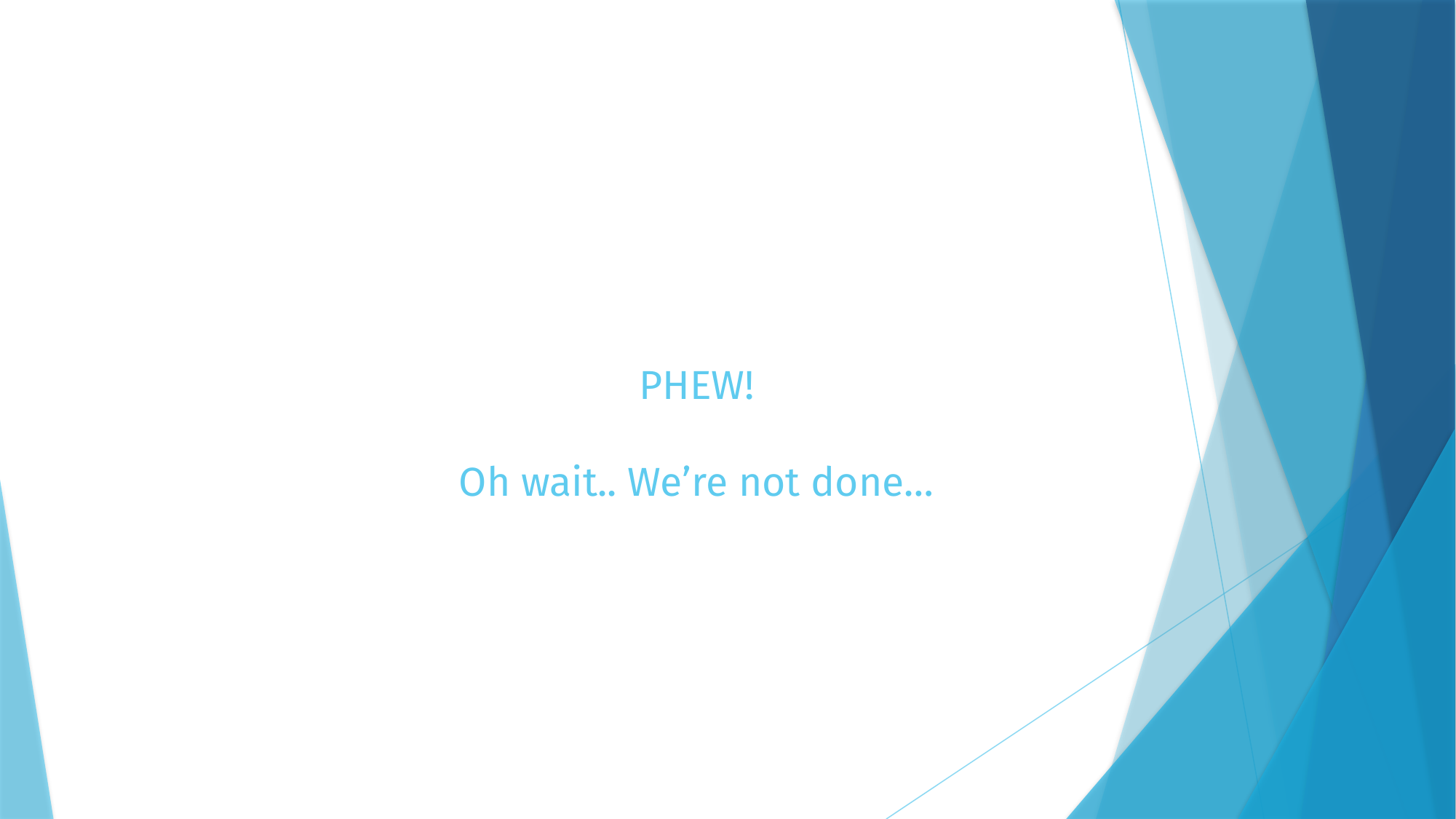

# PHEW! Oh wait.. We’re not done…